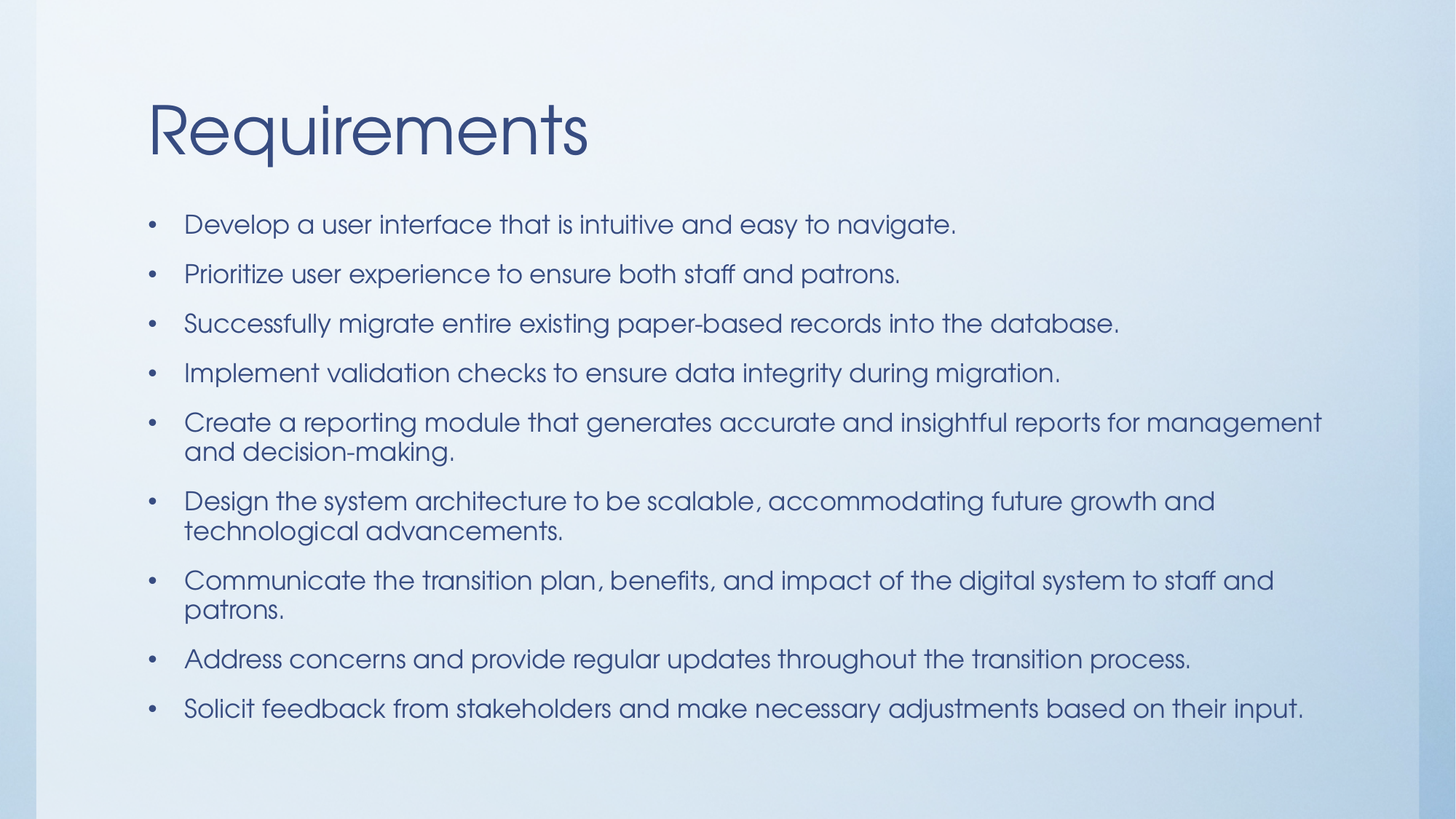

# Requirements
Develop a user interface that is intuitive and easy to navigate.
Prioritize user experience to ensure both staff and patrons.
Successfully migrate entire existing paper-based records into the database.
Implement validation checks to ensure data integrity during migration.
Create a reporting module that generates accurate and insightful reports for management and decision-making.
Design the system architecture to be scalable, accommodating future growth and technological advancements.
Communicate the transition plan, benefits, and impact of the digital system to staff and patrons.
Address concerns and provide regular updates throughout the transition process.
Solicit feedback from stakeholders and make necessary adjustments based on their input.